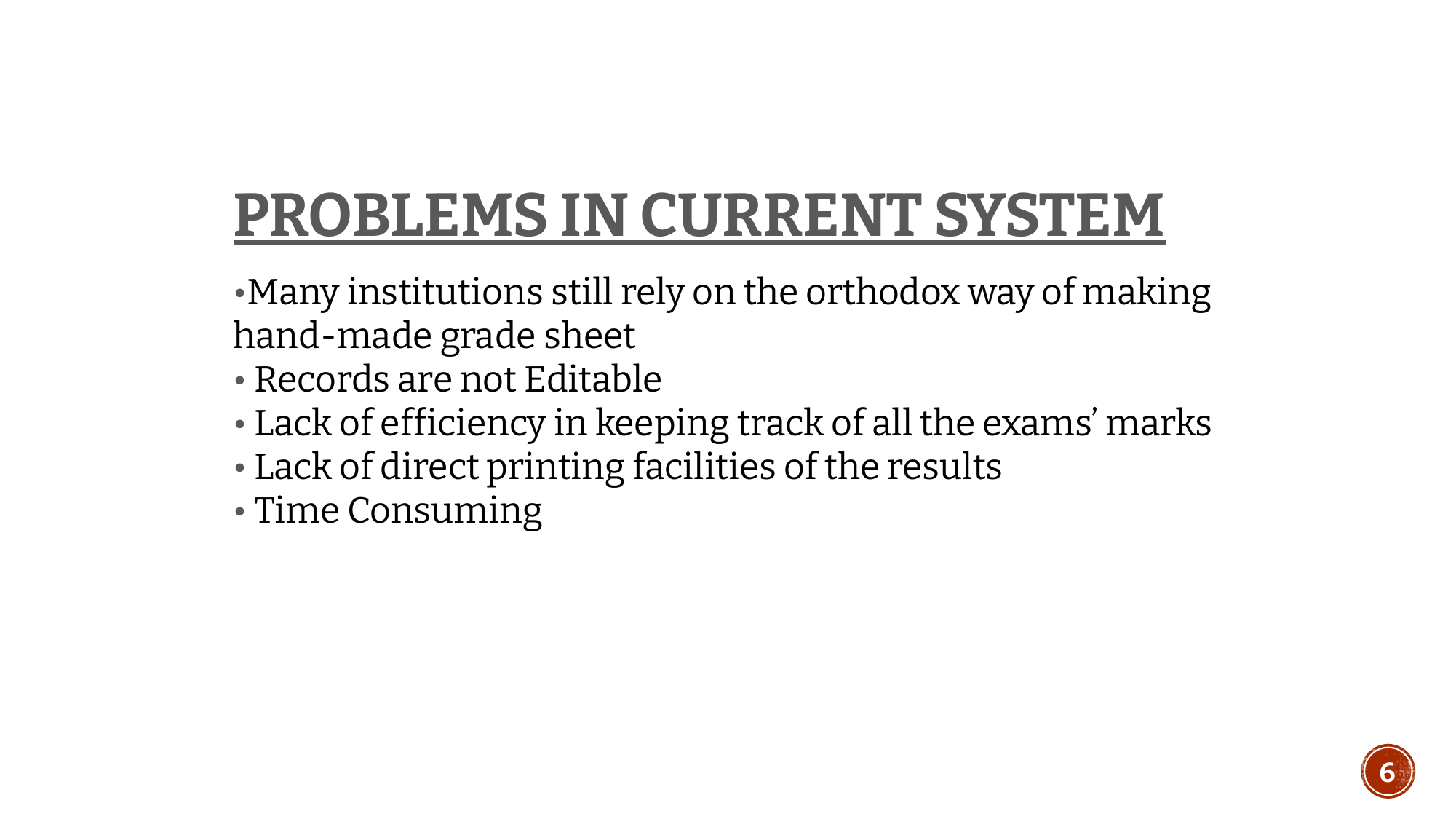

PROBLEMS IN CURRENT SYSTEM

•Many institutions still rely on the orthodox way of making hand-made grade sheet
• Records are not Editable
• Lack of efficiency in keeping track of all the exams’ marks
• Lack of direct printing facilities of the results
• Time Consuming

6